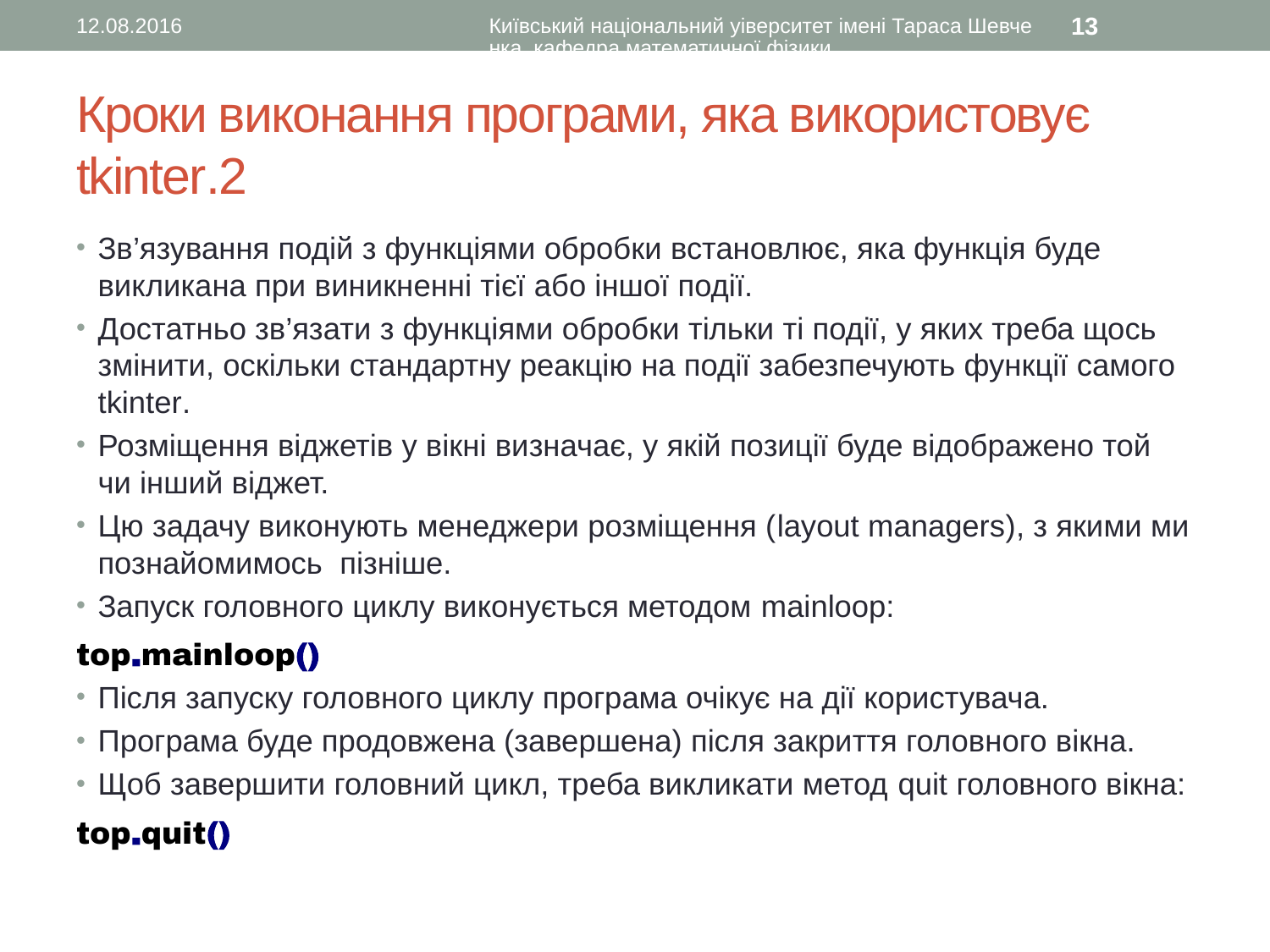

12.08.2016
Київський національний уіверситет імені Тараса Шевченка, кафедра математичної фізики
13
# Кроки виконання програми, яка використовує tkinter.2
Зв’язування подій з функціями обробки встановлює, яка функція буде викликана при виникненні тієї або іншої події.
Достатньо зв’язати з функціями обробки тільки ті події, у яких треба щось змінити, оскільки стандартну реакцію на події забезпечують функції самого tkinter.
Розміщення віджетів у вікні визначає, у якій позиції буде відображено той чи інший віджет.
Цю задачу виконують менеджери розміщення (layout managers), з якими ми познайомимось  пізніше.
Запуск головного циклу виконується методом mainloop:
top.mainloop()
Після запуску головного циклу програма очікує на дії користувача.
Програма буде продовжена (завершена) після закриття головного вікна.
Щоб завершити головний цикл, треба викликати метод quit головного вікна:
top.quit()